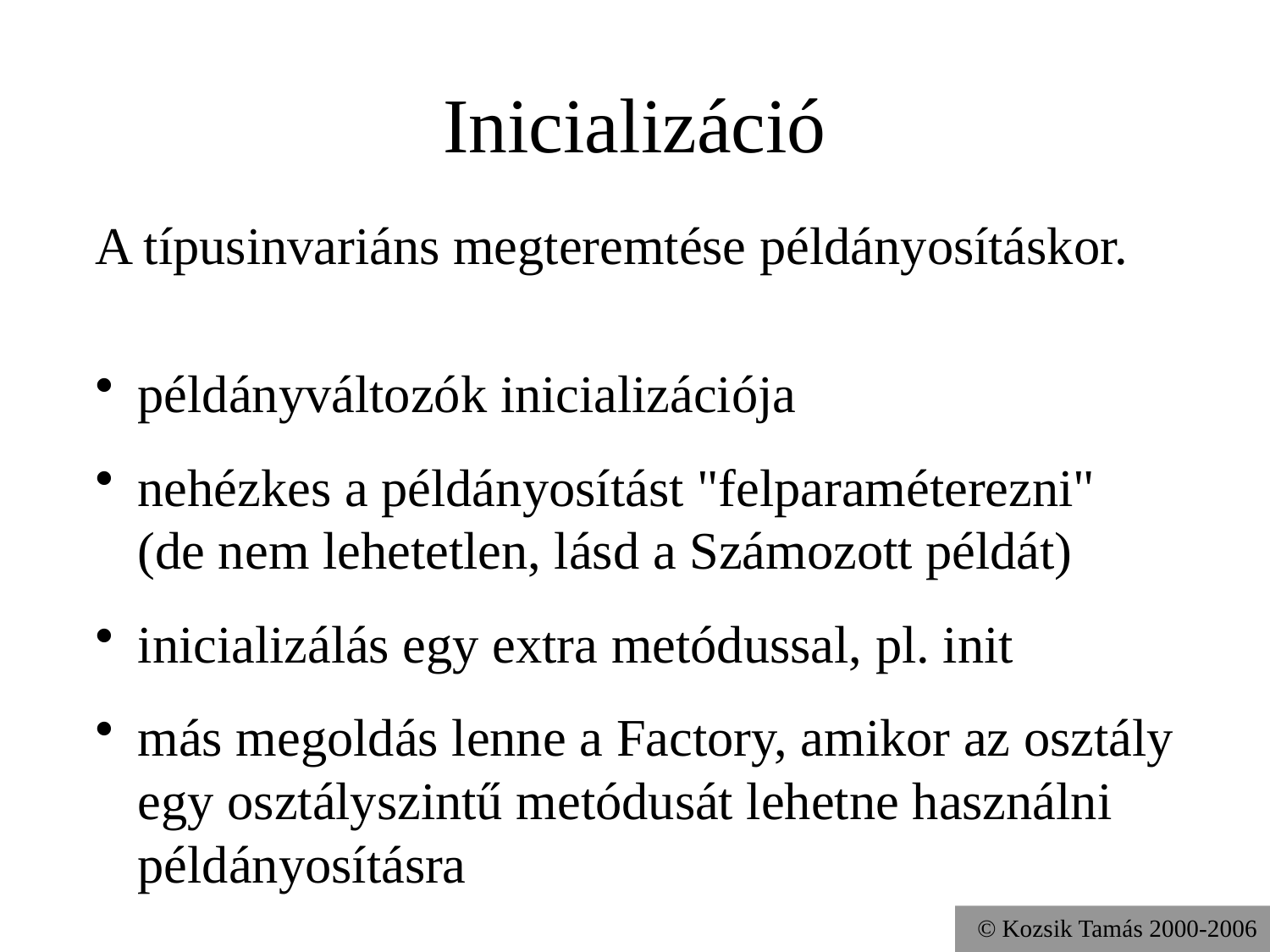

# Inicializáció
A típusinvariáns megteremtése példányosításkor.
példányváltozók inicializációja
nehézkes a példányosítást "felparaméterezni" (de nem lehetetlen, lásd a Számozott példát)
inicializálás egy extra metódussal, pl. init
más megoldás lenne a Factory, amikor az osztály egy osztályszintű metódusát lehetne használni példányosításra
© Kozsik Tamás 2000-2006